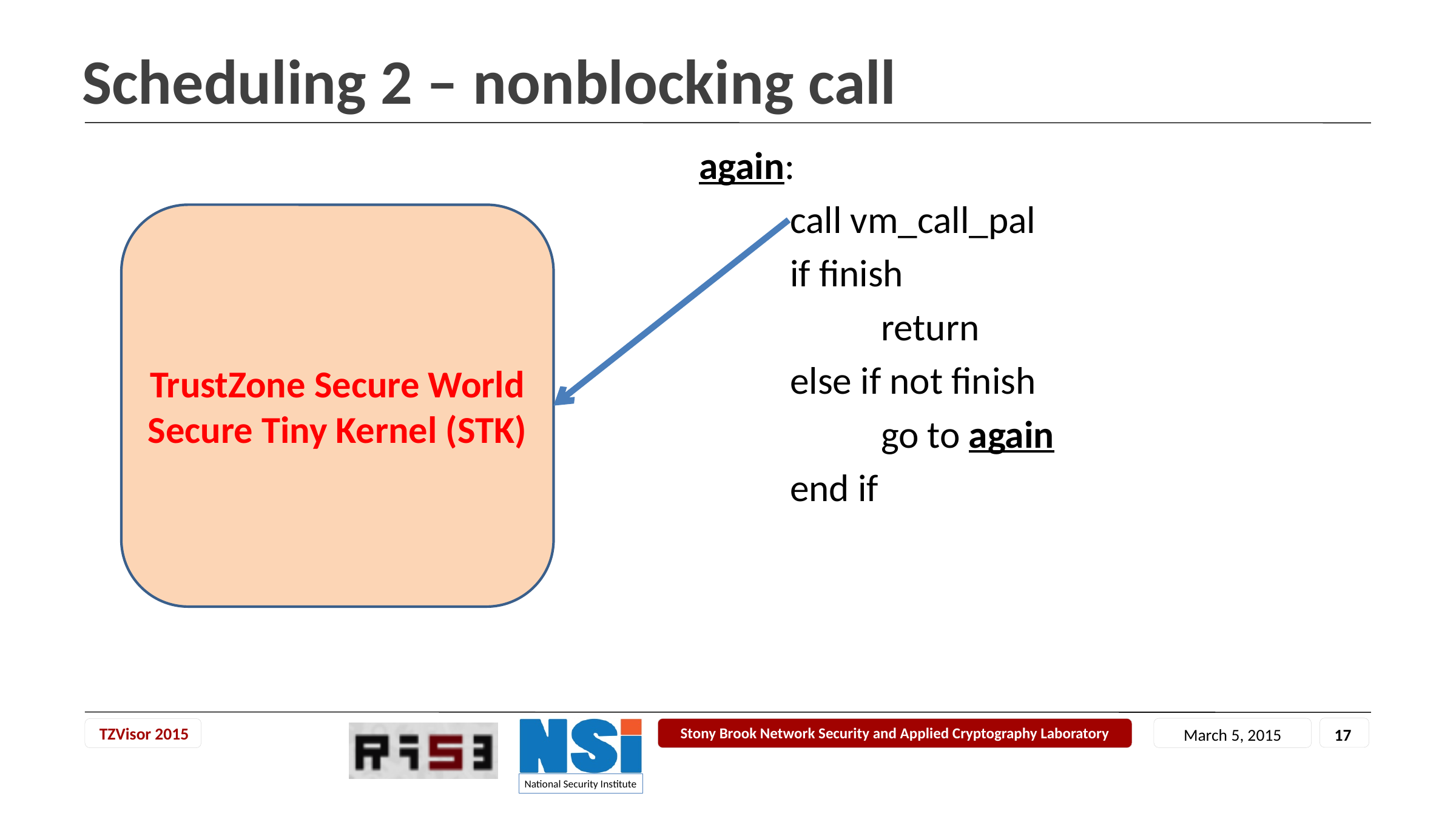

# Scheduling 2 – nonblocking call
again:
	call vm_call_pal
	if finish
		return
	else if not finish
		go to again
	end if

TrustZone Secure World
Secure Tiny Kernel (STK)